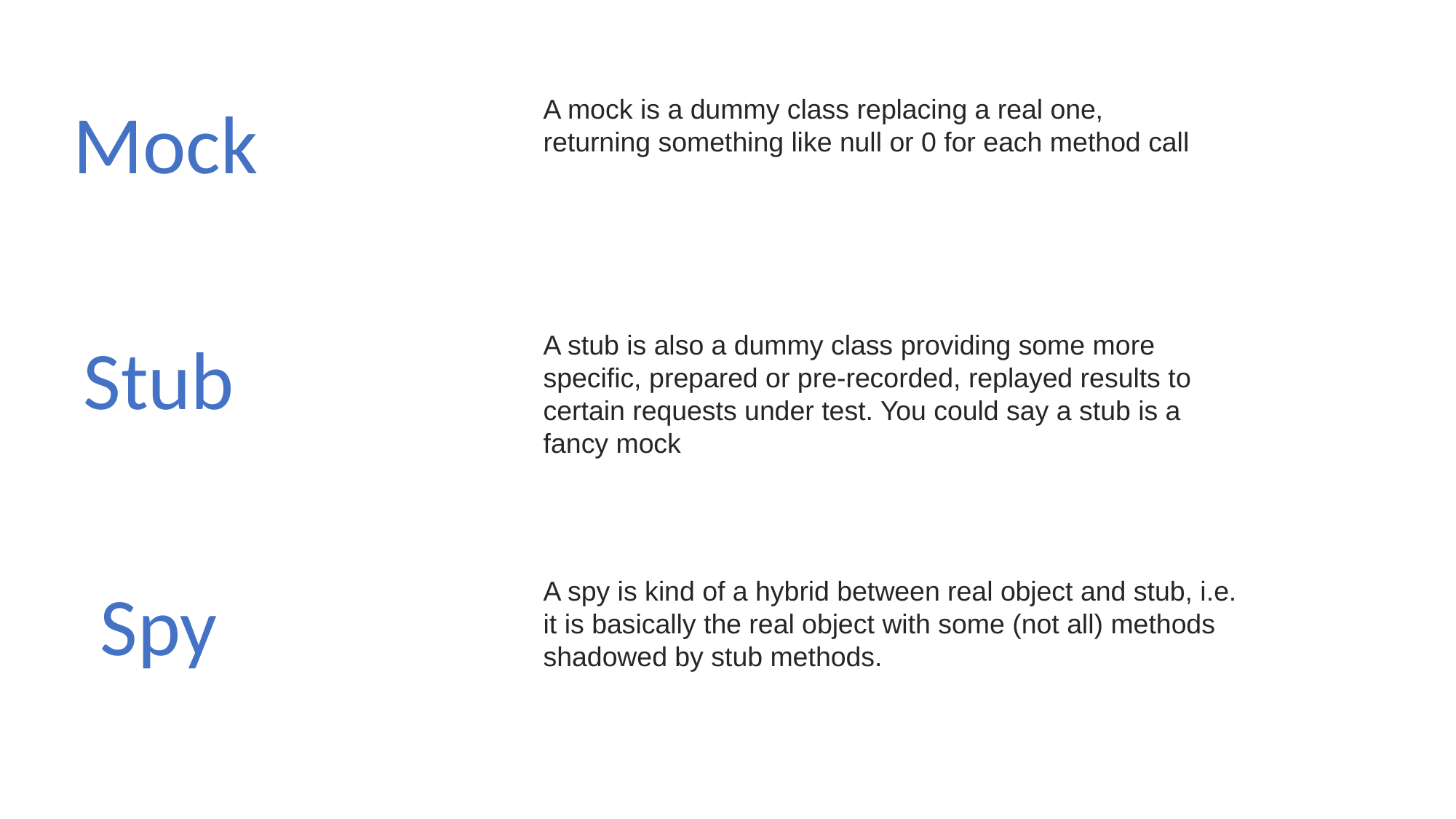

Mock
A mock is a dummy class replacing a real one, returning something like null or 0 for each method call
Stub
A stub is also a dummy class providing some more specific, prepared or pre-recorded, replayed results to certain requests under test. You could say a stub is a fancy mock
Spy
A spy is kind of a hybrid between real object and stub, i.e. it is basically the real object with some (not all) methods shadowed by stub methods.